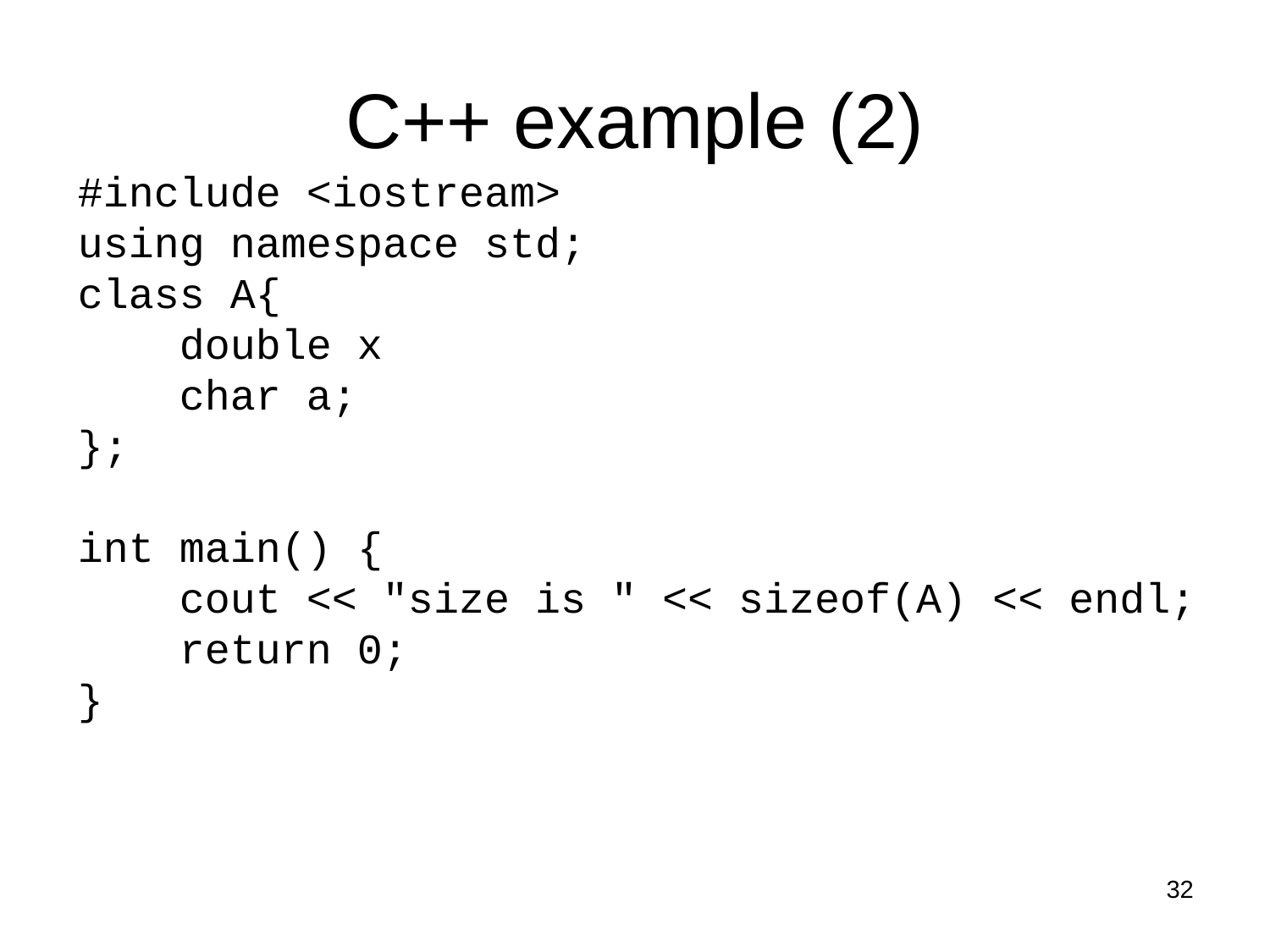

# C++ example (2)
#include <iostream>
using namespace std;
class A{
    double x
    char a;
};

int main() {
    cout << "size is " << sizeof(A) << endl;
    return 0;
}
32